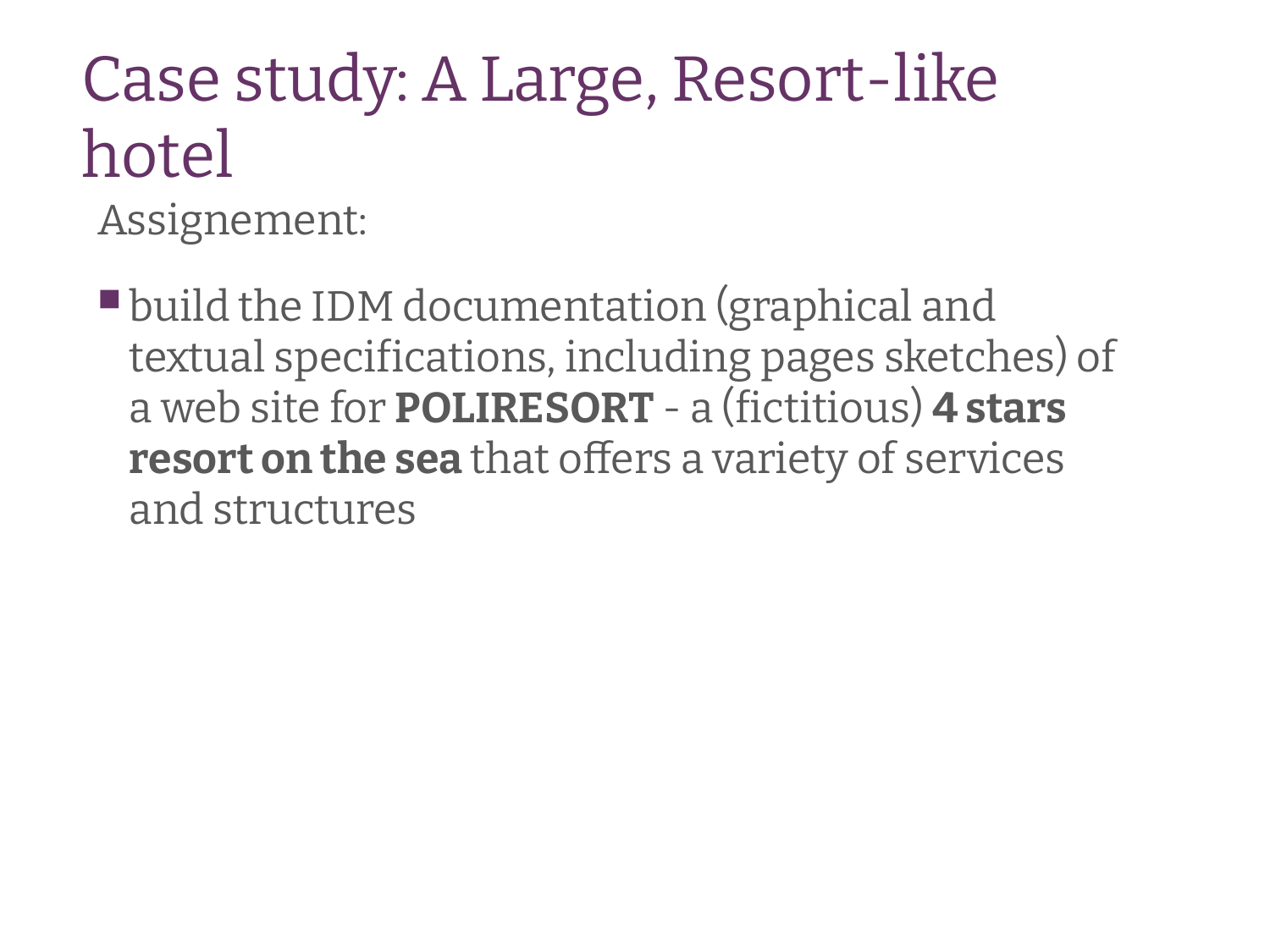

# Case study: A Large, Resort-like hotel
Assignement:
build the IDM documentation (graphical and textual specifications, including pages sketches) of a web site for POLIRESORT - a (fictitious) 4 stars resort on the sea that offers a variety of services and structures